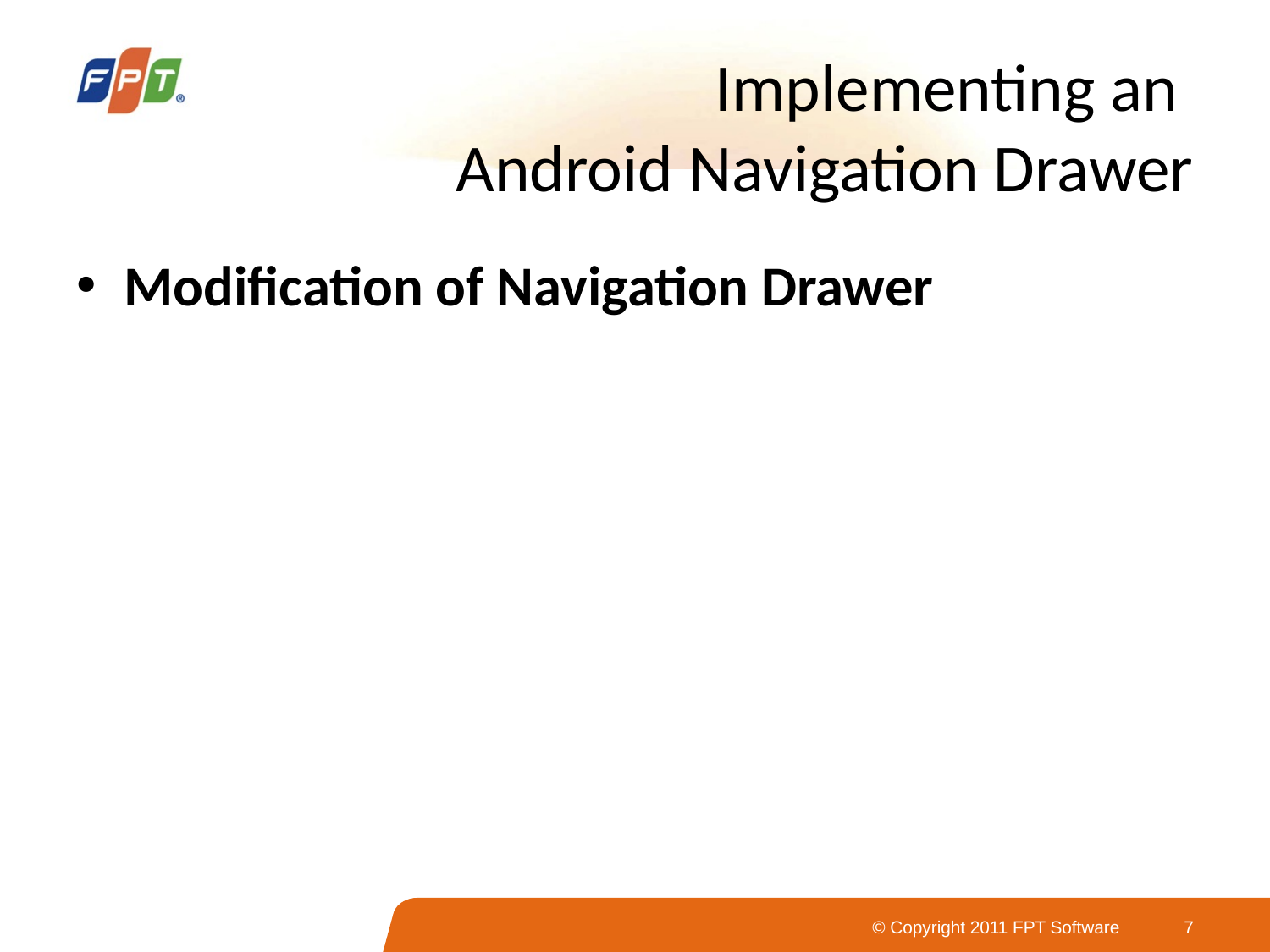

# Implementing an Android Navigation Drawer
Modification of Navigation Drawer